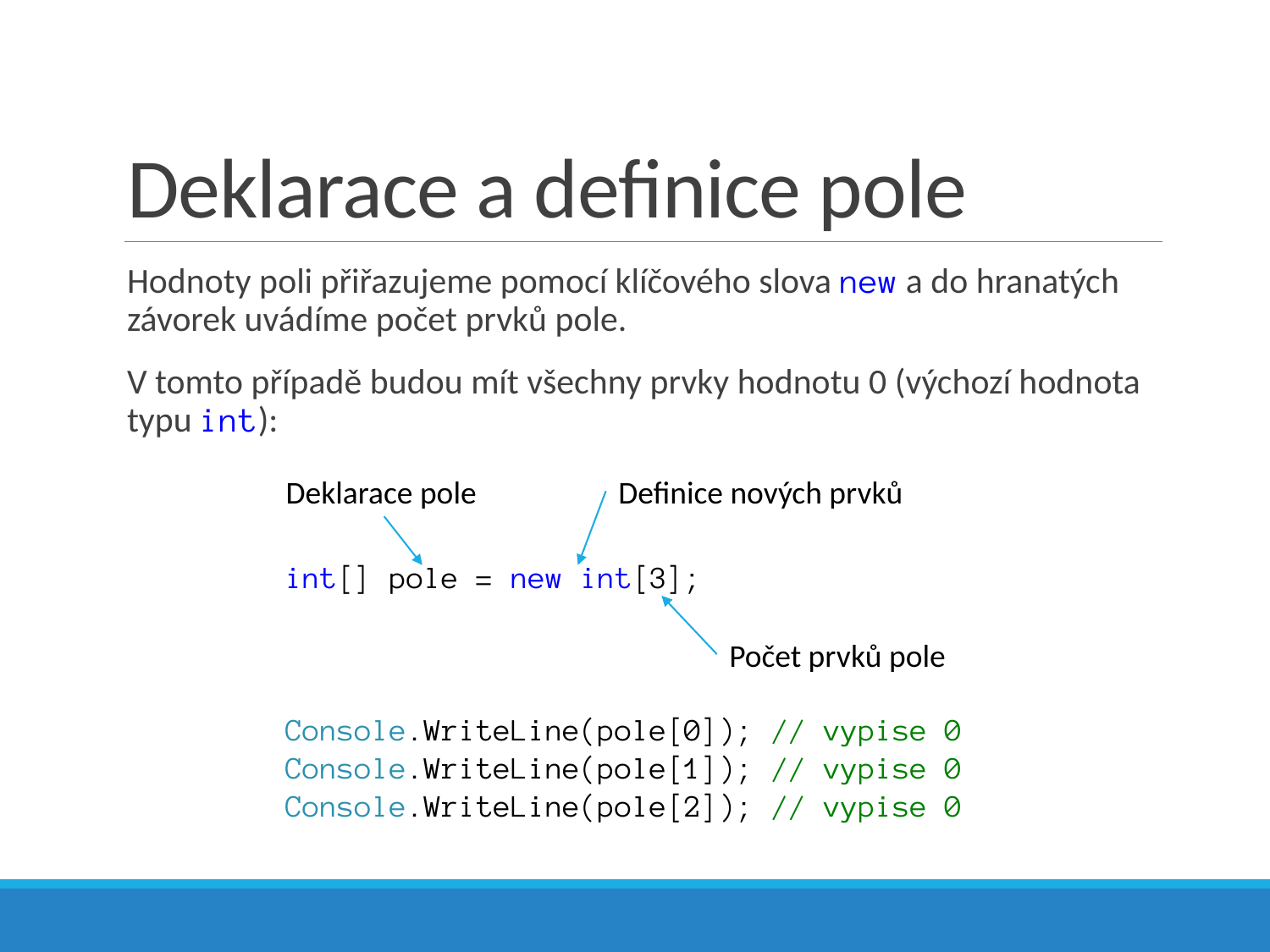

# Deklarace a definice pole
Hodnoty poli přiřazujeme pomocí klíčového slova new a do hranatých závorek uvádíme počet prvků pole.
V tomto případě budou mít všechny prvky hodnotu 0 (výchozí hodnota typu int):
Deklarace pole
Definice nových prvků
int[] pole = new int[3];

Console.WriteLine(pole[0]); // vypise 0
Console.WriteLine(pole[1]); // vypise 0
Console.WriteLine(pole[2]); // vypise 0
Počet prvků pole